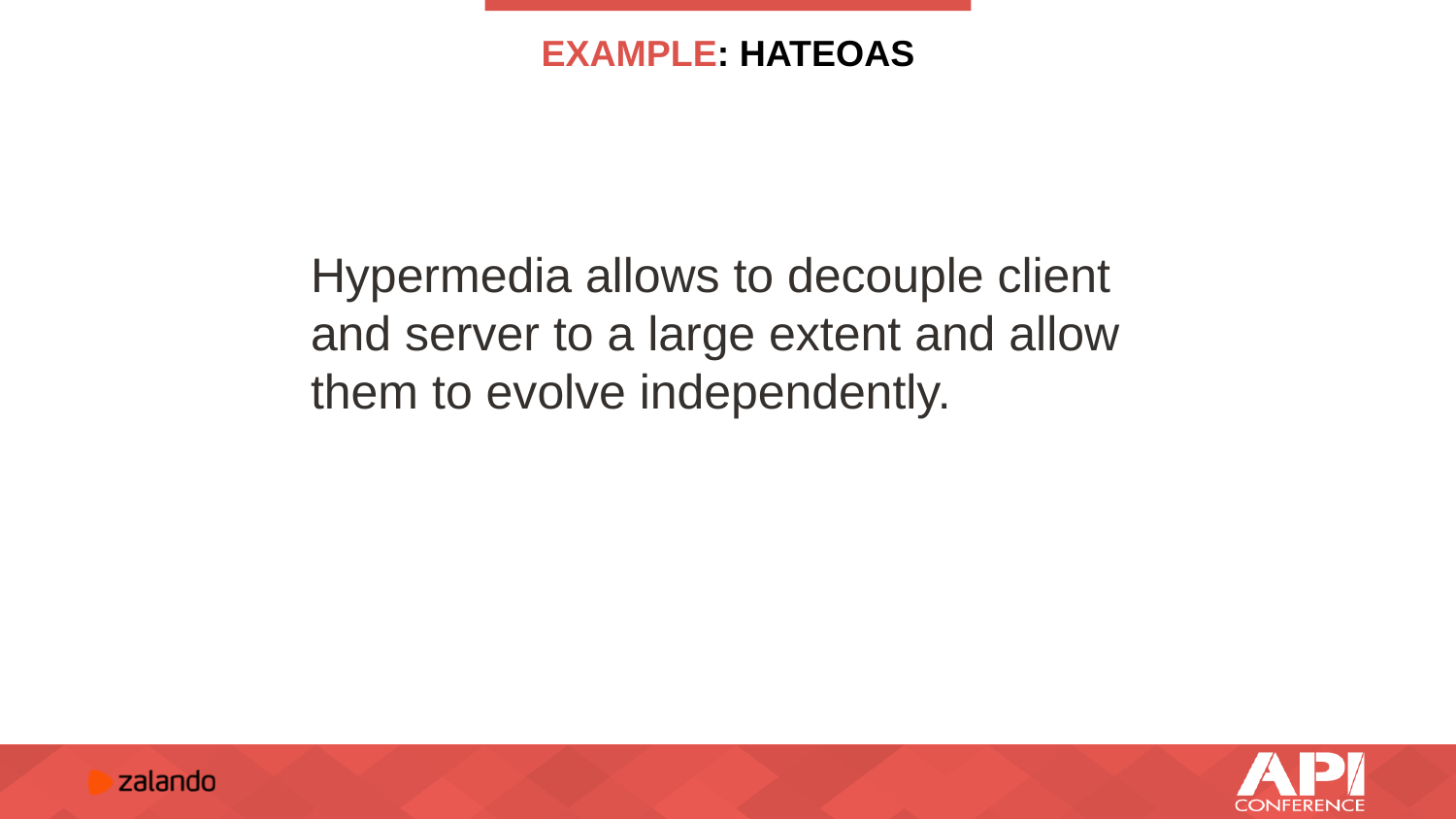

# EXAMPLE: HATEOAS
Hypermedia allows to decouple client and server to a large extent and allow them to evolve independently.